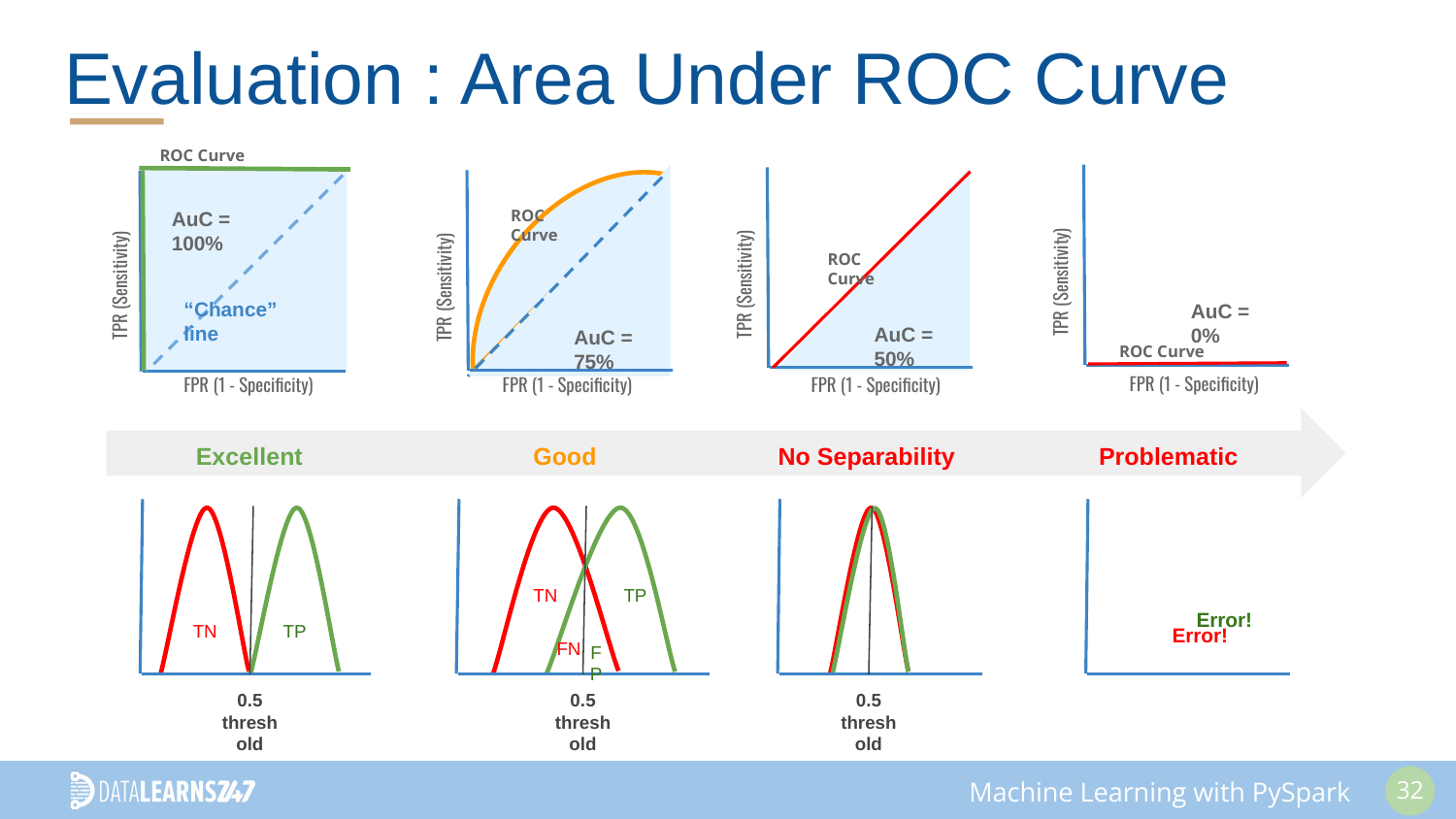

# Evaluation : Area Under ROC Curve

ROC Curve
TPR (Sensitivity)
AuC = 75%
FPR (1 - Specificity)
ROC Curve

AuC = 100%
TPR (Sensitivity)
“Chance” line
FPR (1 - Specificity)
TPR (Sensitivity)
AuC = 0%
ROC Curve
FPR (1 - Specificity)

ROC Curve
TPR (Sensitivity)
AuC = 50%
FPR (1 - Specificity)

Excellent
No Separability
Problematic
Good

TP
TN

TP
TN
Error!
Error!
FN
FP
0.5
threshold
0.5
threshold
0.5
threshold
32